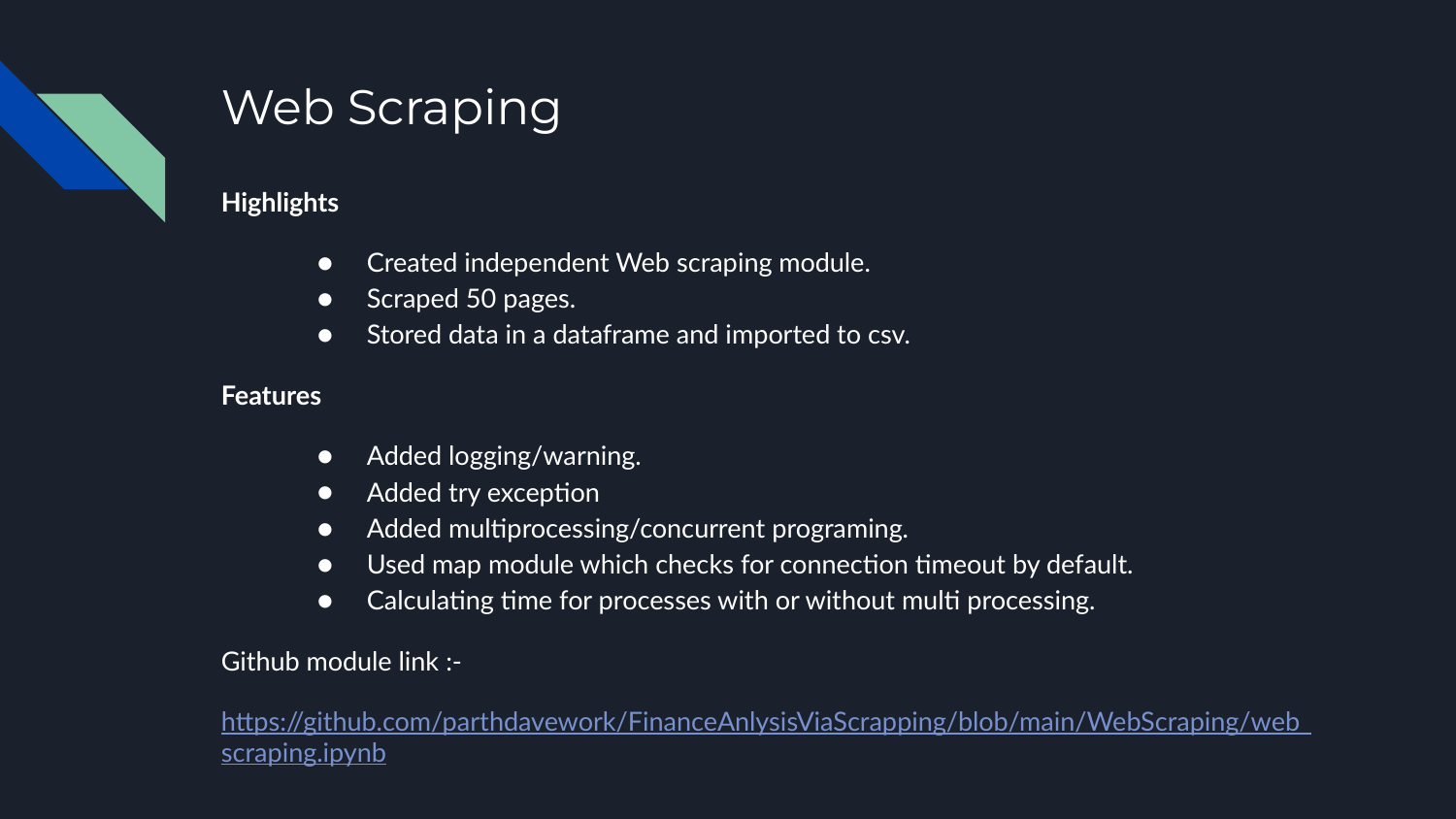

# Web Scraping
Highlights
Created independent Web scraping module.
Scraped 50 pages.
Stored data in a dataframe and imported to csv.
Features
Added logging/warning.
Added try exception
Added multiprocessing/concurrent programing.
Used map module which checks for connection timeout by default.
Calculating time for processes with or without multi processing.
Github module link :-
https://github.com/parthdavework/FinanceAnlysisViaScrapping/blob/main/WebScraping/web_scraping.ipynb